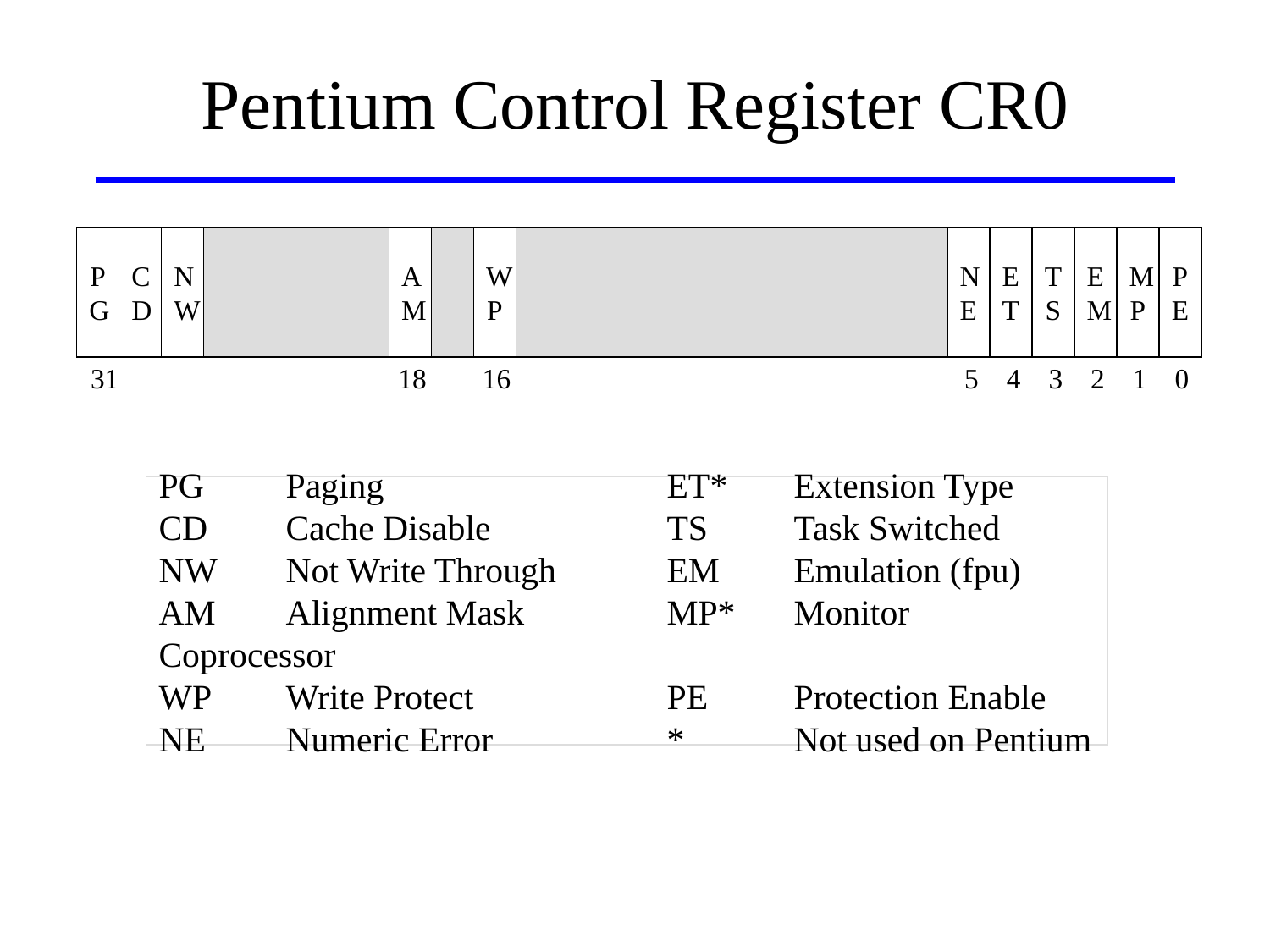

# Pentium Control Register CR0
P
G
C
D
N
W

A
M

W
P

N
E

E
T
T
S
E
M
M
P
P
E
31                                        18        16                                                                 5    4    3    2    1    0
PG	Paging			ET*	Extension Type
CD	Cache Disable		TS	Task Switched
NW	Not Write Through	EM	Emulation (fpu)
AM	Alignment Mask		MP*	Monitor Coprocessor
WP	Write Protect		PE	Protection Enable
NE	Numeric Error		*	Not used on Pentium